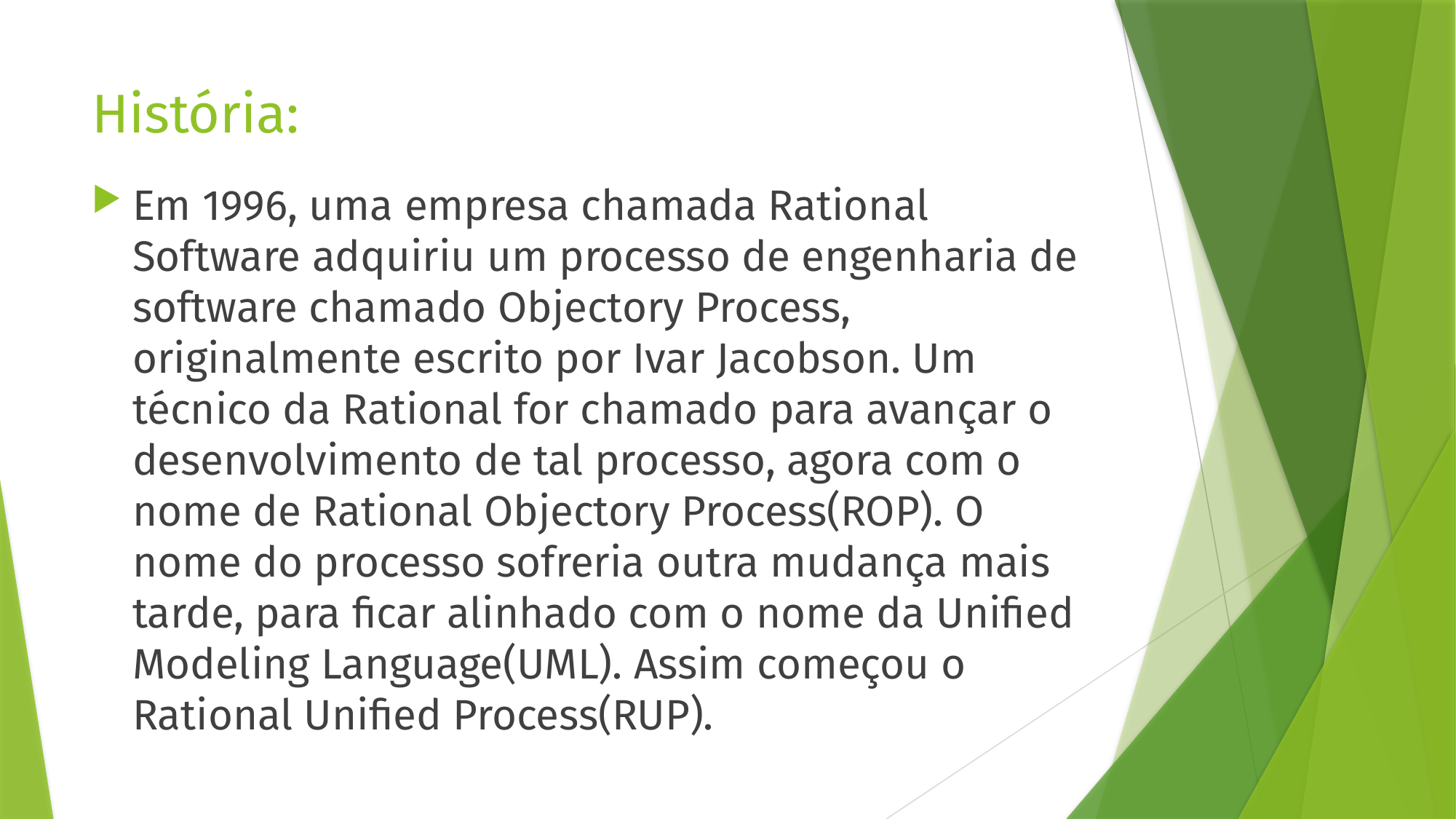

# História:
Em 1996, uma empresa chamada Rational Software adquiriu um processo de engenharia de software chamado Objectory Process, originalmente escrito por Ivar Jacobson. Um técnico da Rational for chamado para avançar o desenvolvimento de tal processo, agora com o nome de Rational Objectory Process(ROP). O nome do processo sofreria outra mudança mais tarde, para ficar alinhado com o nome da Unified Modeling Language(UML). Assim começou o Rational Unified Process(RUP).